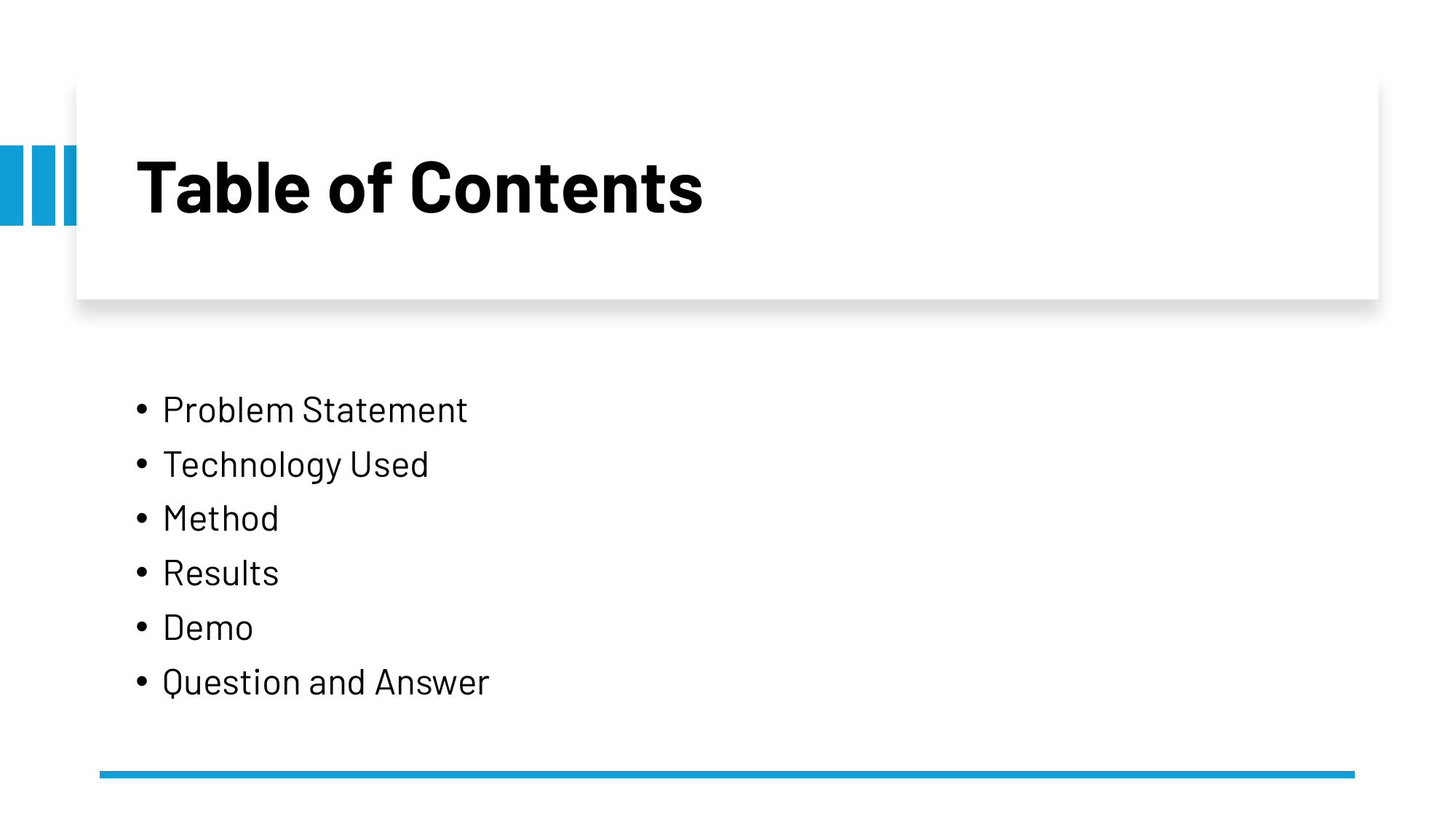

# Table of Contents

Problem Statement
Technology Used
Method
Results
Demo
Question and Answer